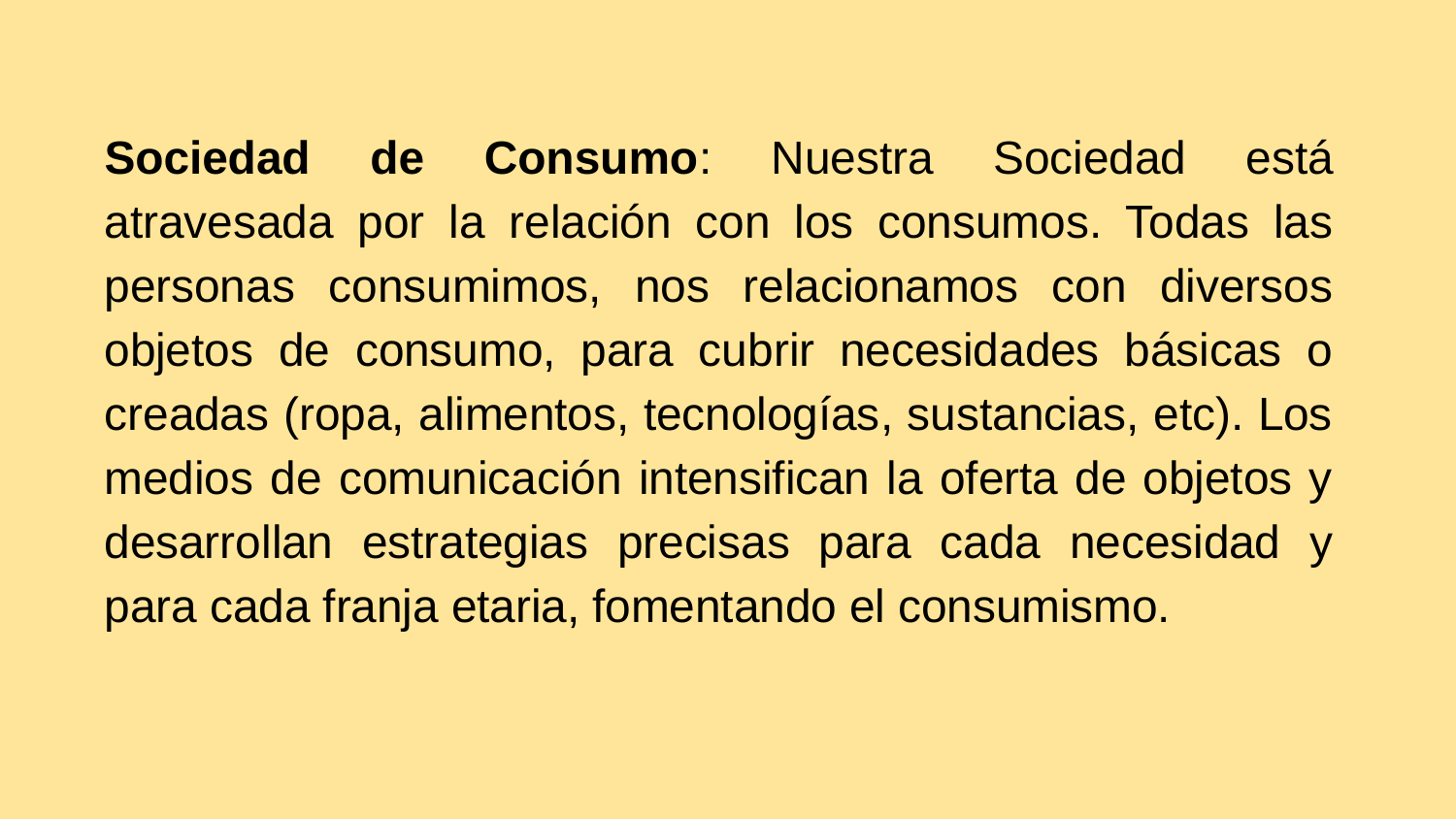

# Sociedad de Consumo: Nuestra Sociedad está atravesada por la relación con los consumos. Todas las personas consumimos, nos relacionamos con diversos objetos de consumo, para cubrir necesidades básicas o creadas (ropa, alimentos, tecnologías, sustancias, etc). Los medios de comunicación intensifican la oferta de objetos y desarrollan estrategias precisas para cada necesidad y para cada franja etaria, fomentando el consumismo.